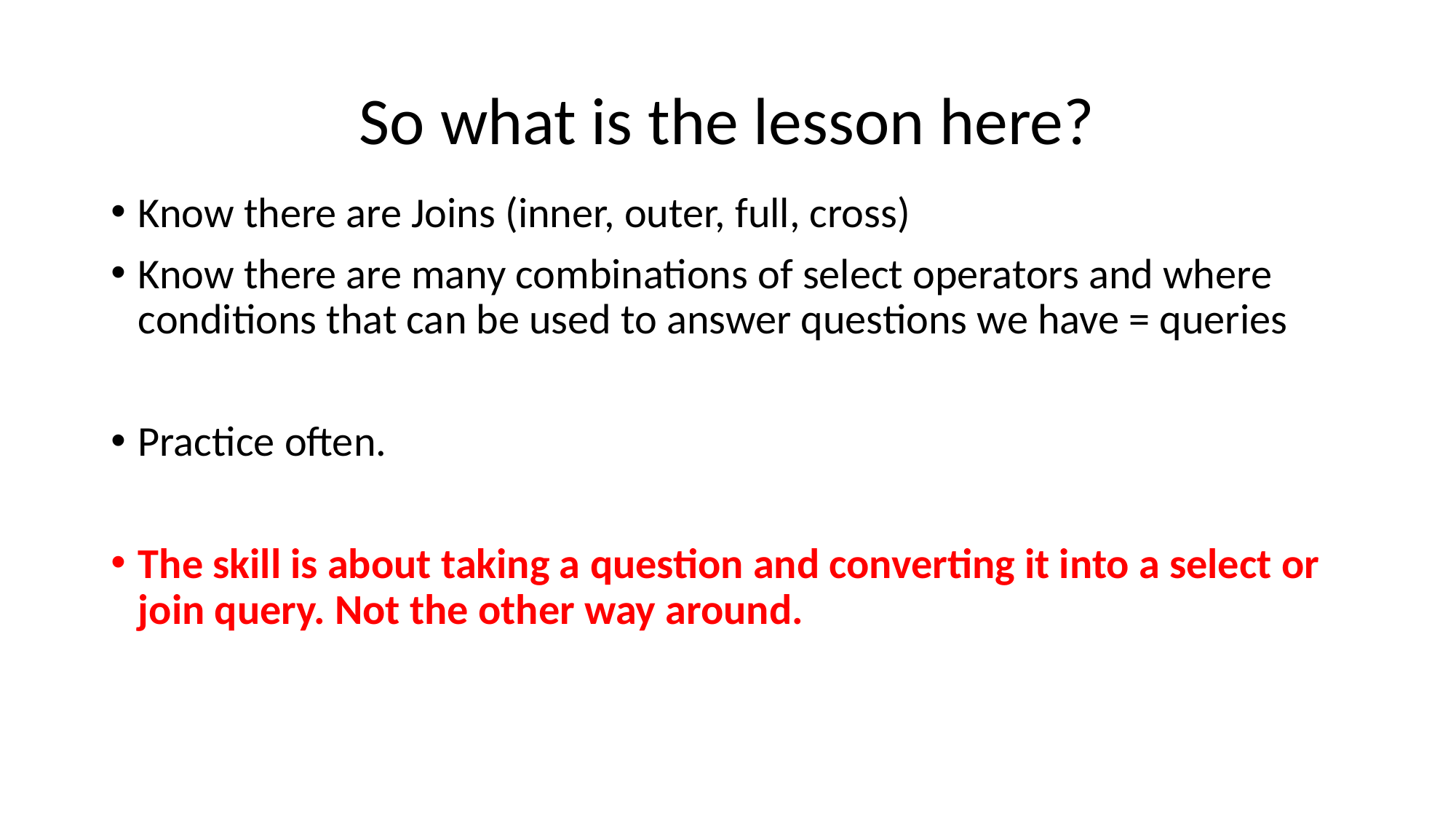

# So what is the lesson here?
Know there are Joins (inner, outer, full, cross)
Know there are many combinations of select operators and where conditions that can be used to answer questions we have = queries

Practice often.

The skill is about taking a question and converting it into a select or join query. Not the other way around.